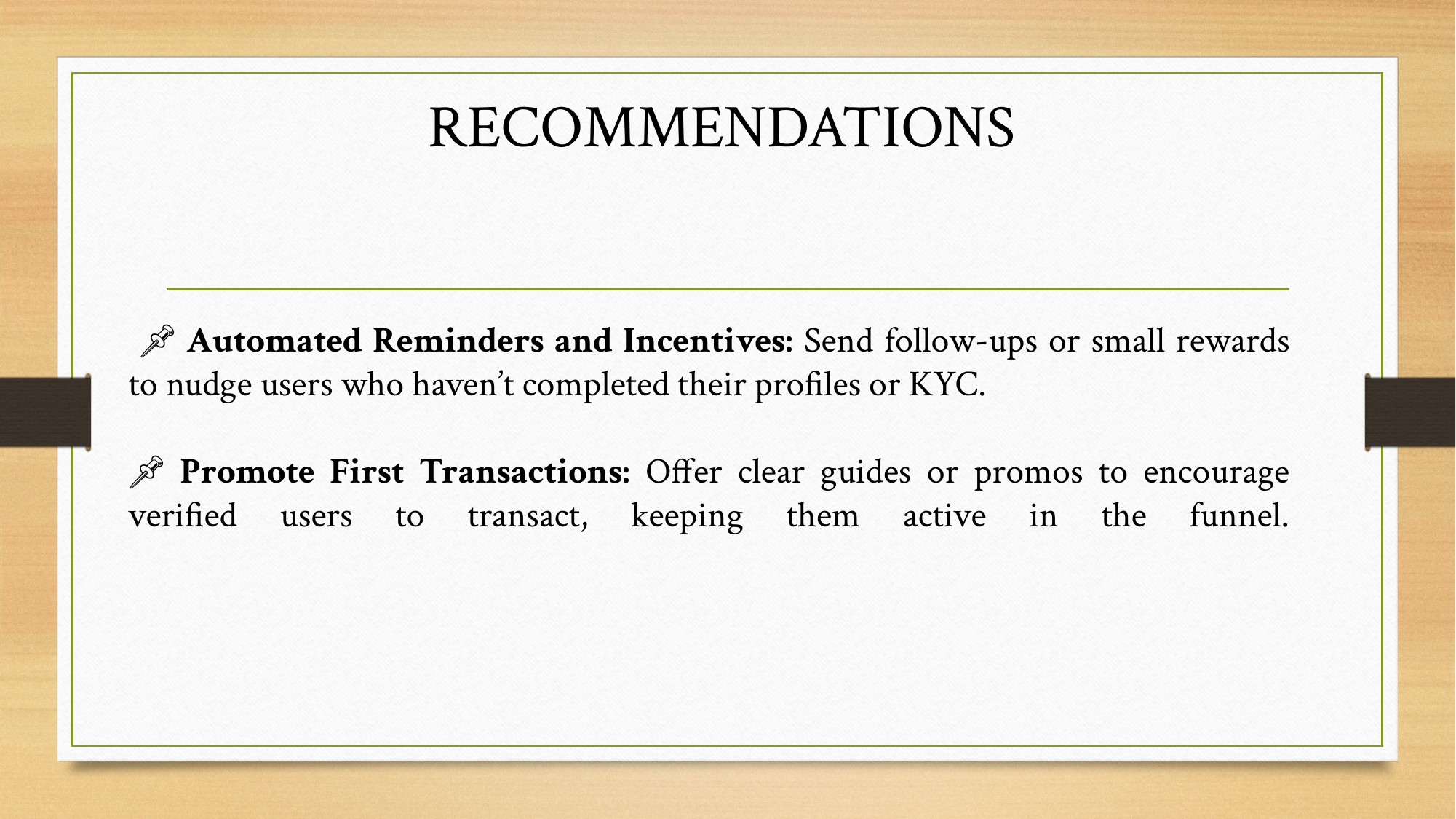

RECOMMENDATIONS
 📌 Automated Reminders and Incentives: Send follow-ups or small rewards to nudge users who haven’t completed their profiles or KYC.

📌 Promote First Transactions: Offer clear guides or promos to encourage verified users to transact, keeping them active in the funnel.